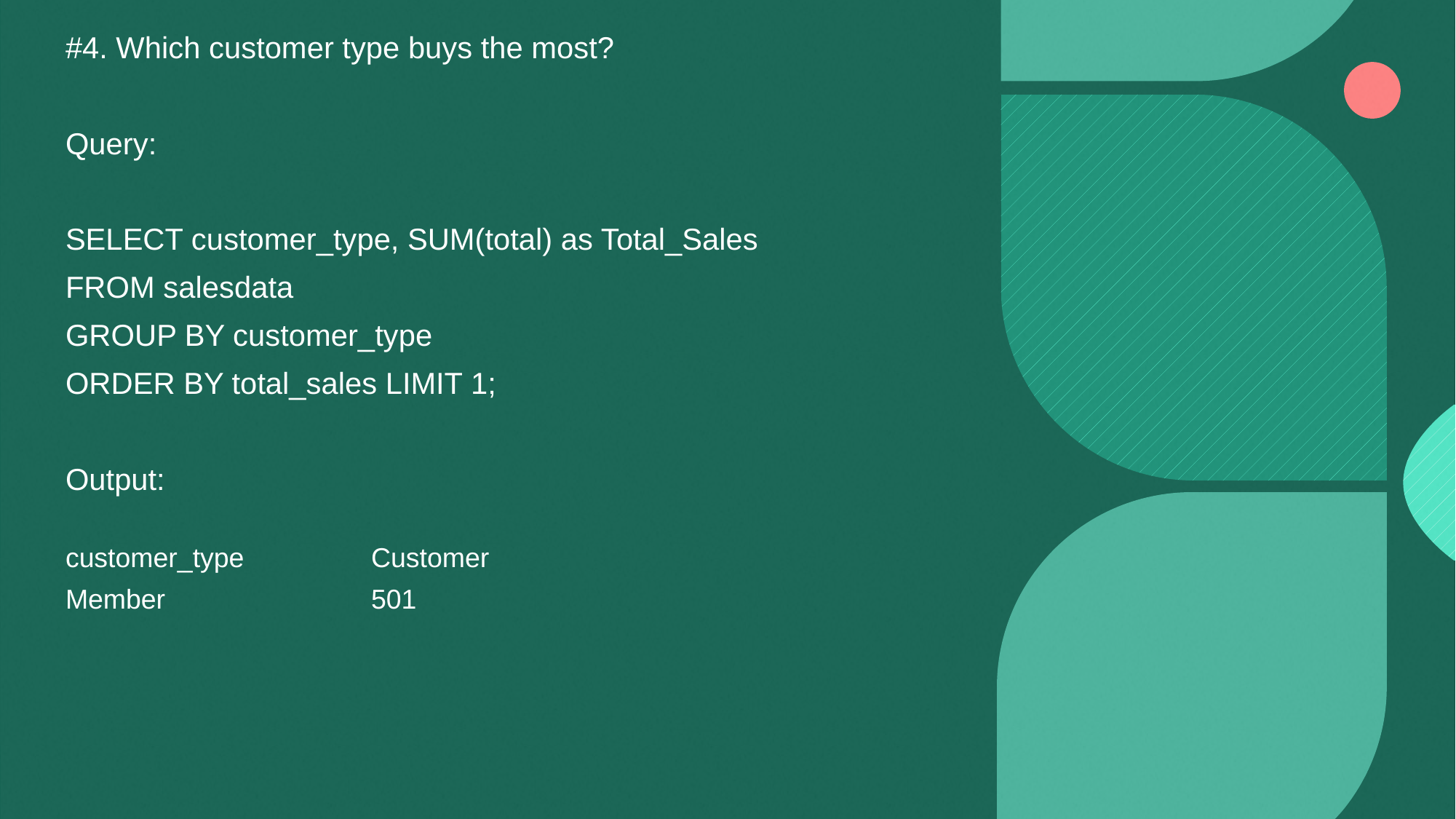

#4. Which customer type buys the most?

Query:

SELECT customer_type, SUM(total) as Total_Sales
FROM salesdata
GROUP BY customer_type
ORDER BY total_sales LIMIT 1;

Output:

| customer\_type | Customer |
| --- | --- |
| Member | 501 |